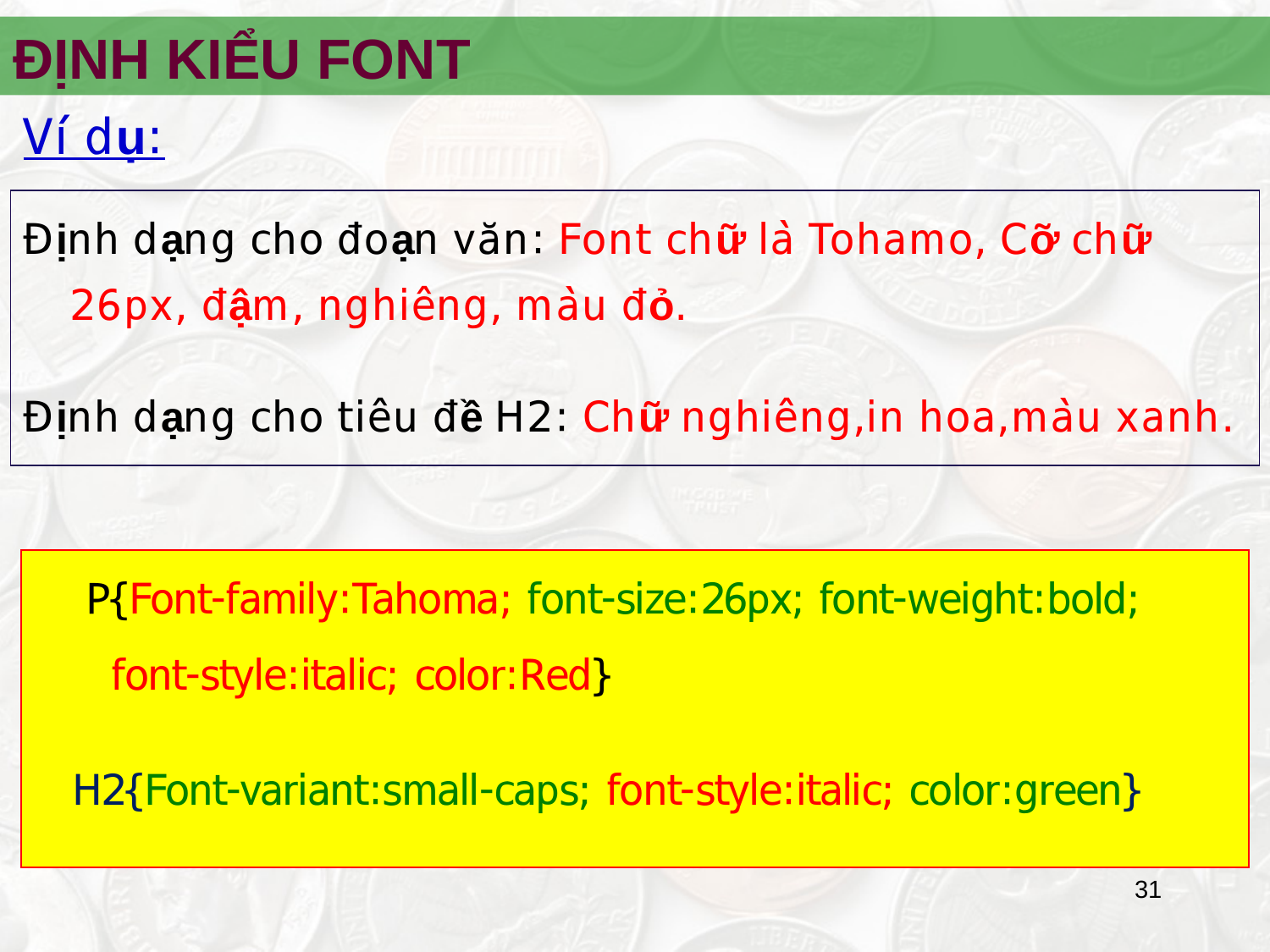

ĐỊNH KIỂU FONT
Ví dụ:

Định dạng cho đoạn văn: Font chữ là Tohamo, Cỡ chữ 26px, đậm, nghiêng, màu đỏ.

Định dạng cho tiêu đề H2: Chữ nghiêng,in hoa,màu xanh.
    P{Font-family:Tahoma; font-size:26px; font-weight:bold;
      font-style:italic; color:Red}

   H2{Font-variant:small-caps; font-style:italic; color:green}

31